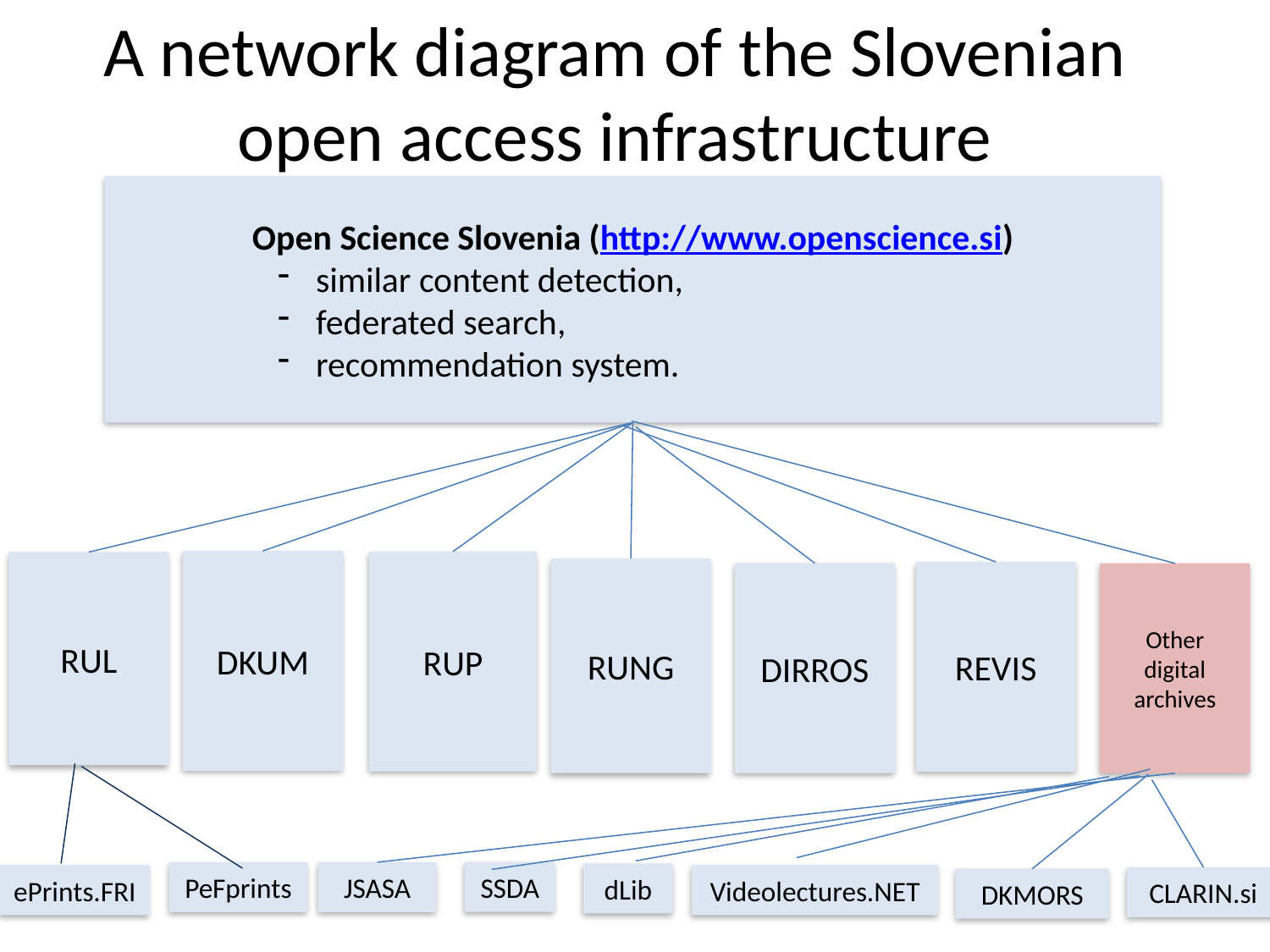

A network diagram of the Slovenian open access infrastructure
Open Science Slovenia (http://www.openscience.si)
 similar content detection,
 federated search,
 recommendation system.
DKUM
RUP
RUL
RUNG
REVIS
Other digital archives
DIRROS
SSDA
PeFprints
JSASA
dLib
ePrints.FRI
Videolectures.NET
CLARIN.si
DKMORS